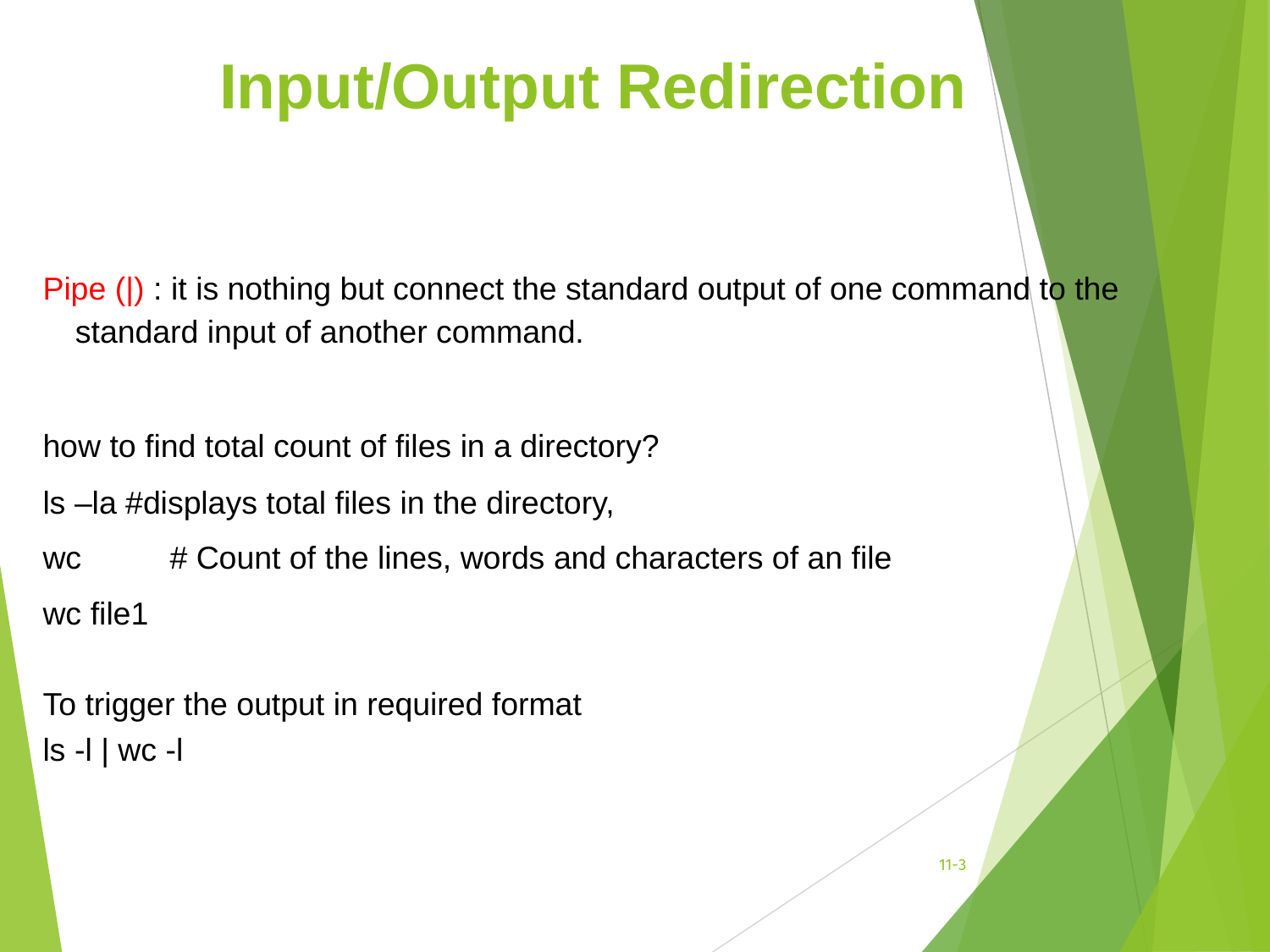

# Input/Output Redirection
Pipe (|) : it is nothing but connect the standard output of one command to the  standard input of another command.

how to find total count of files in a directory?
ls –la #displays total files in the directory,
wc	# Count of the lines, words and characters of an file
wc file1

To trigger the output in required format
ls -l | wc -l
11-3